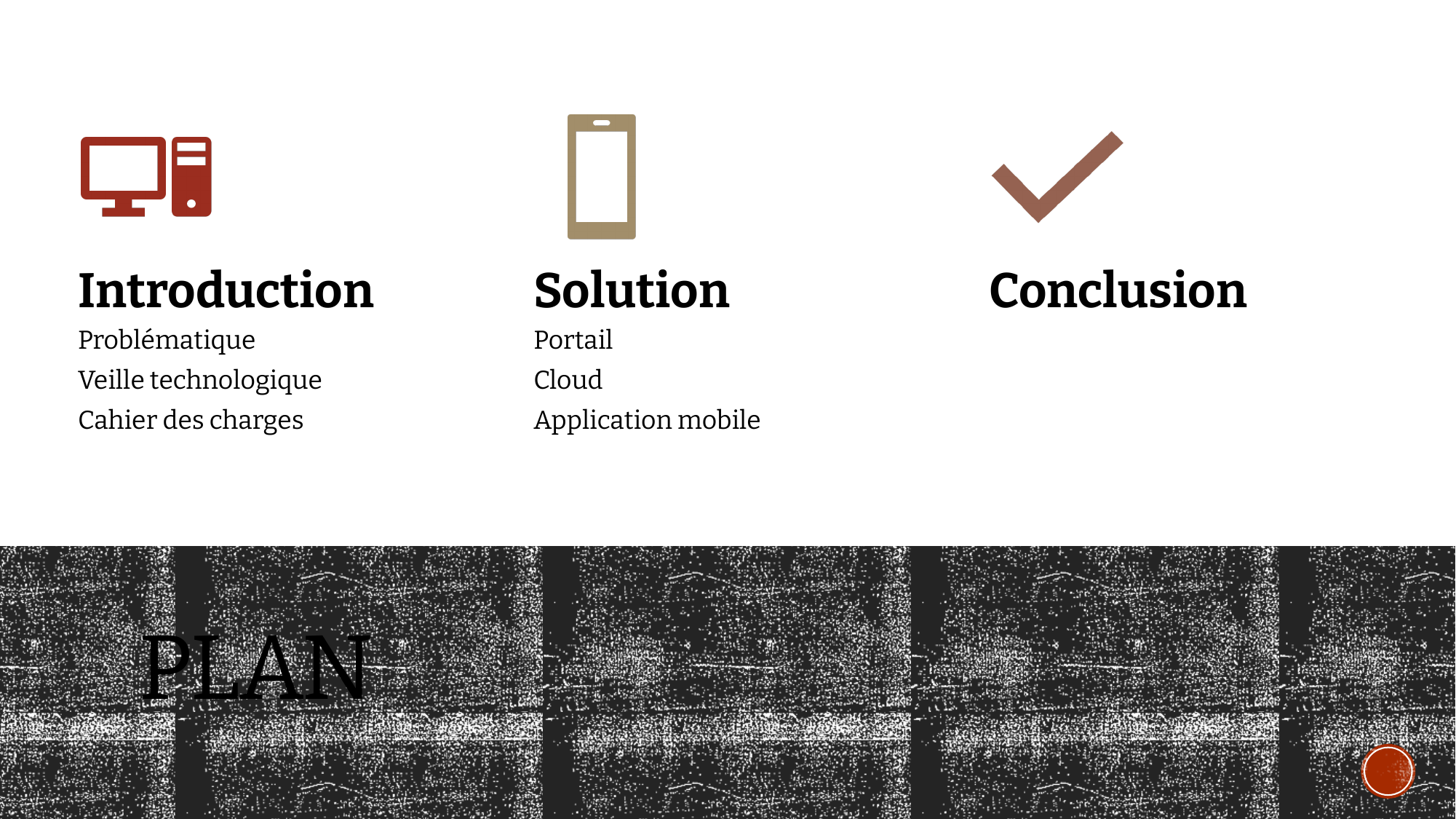

Introduction
Problématique
Veille technologique
Cahier des charges
Solution
Portail
Cloud
Application mobile
Conclusion

# Plan

2